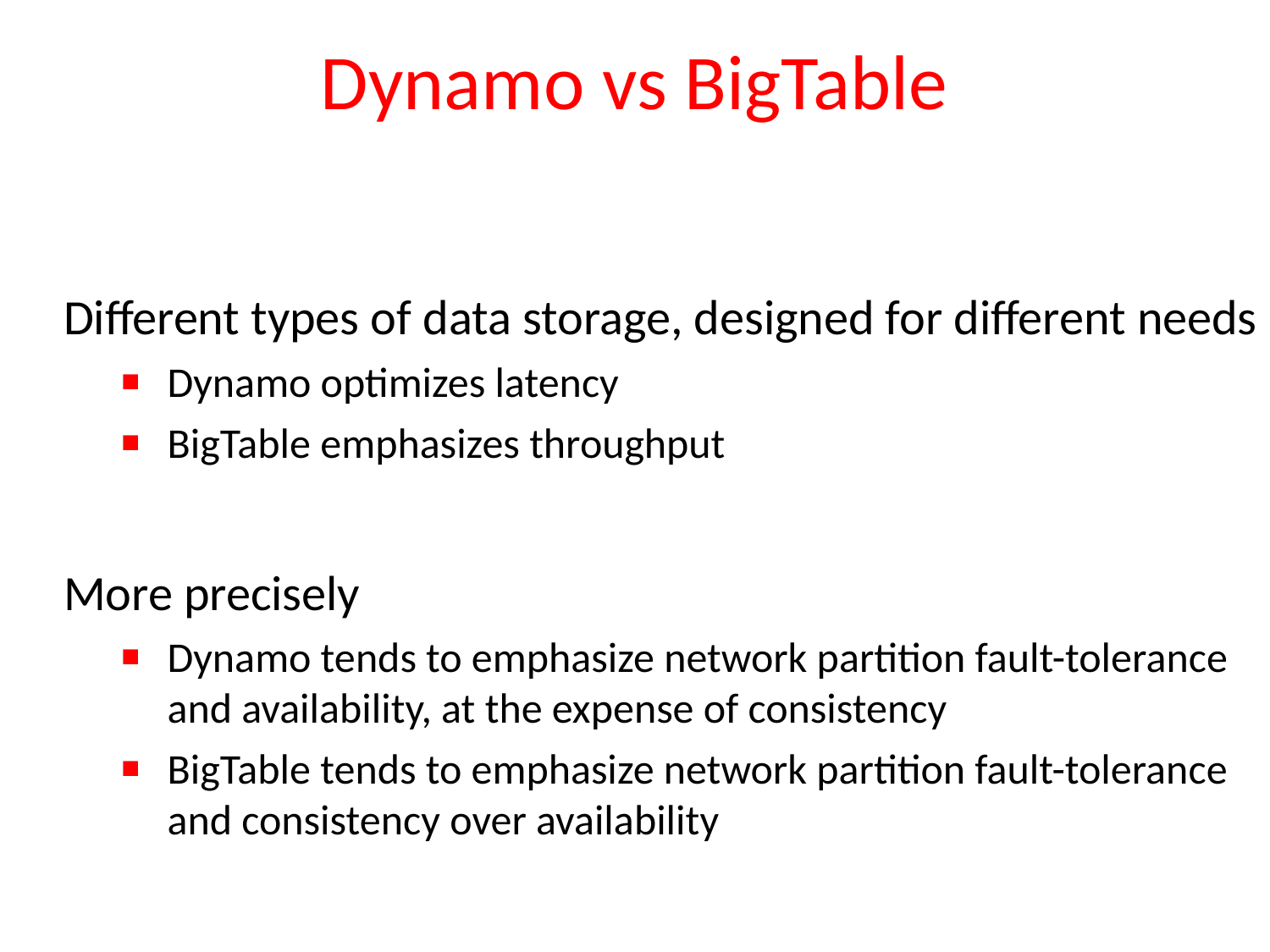

# Dynamo vs BigTable
Different types of data storage, designed for different needs
Dynamo optimizes latency
BigTable emphasizes throughput

More precisely
Dynamo tends to emphasize network partition fault-tolerance and availability, at the expense of consistency
BigTable tends to emphasize network partition fault-tolerance and consistency over availability